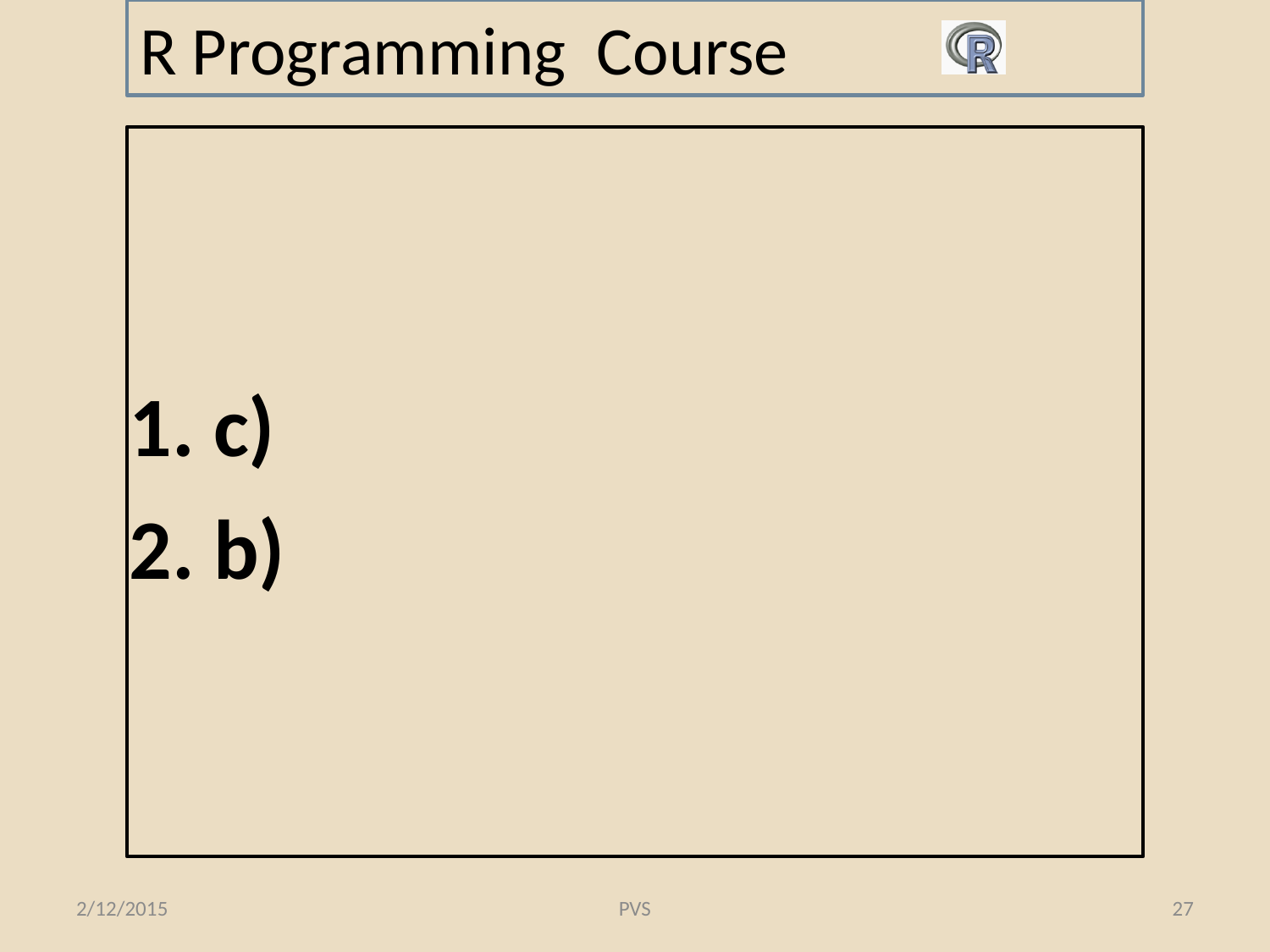

# R Programming  Course

 c)
 b)
2/12/2015
PVS
27